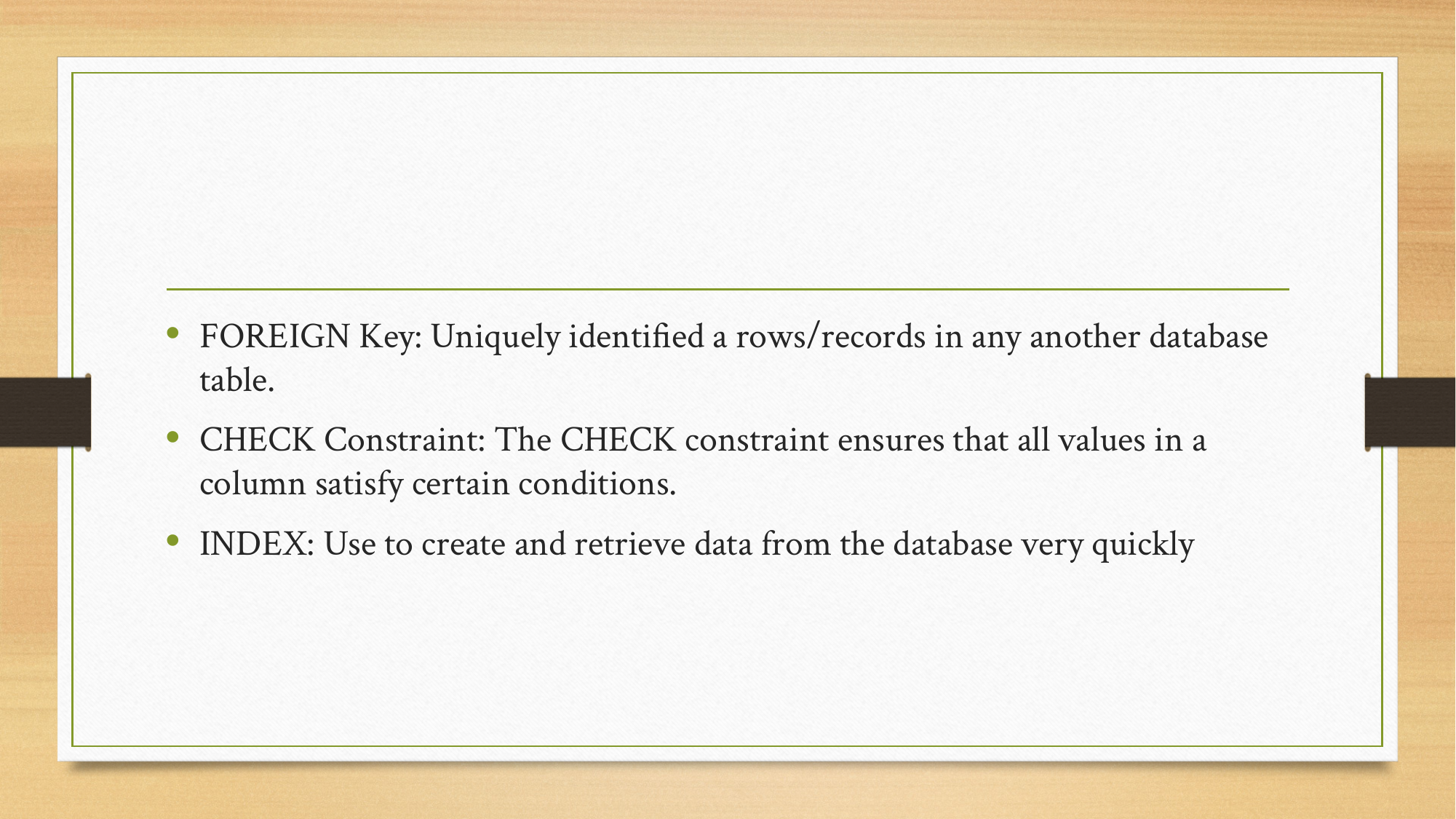

#
FOREIGN Key: Uniquely identified a rows/records in any another database table.
CHECK Constraint: The CHECK constraint ensures that all values in a column satisfy certain conditions.
INDEX: Use to create and retrieve data from the database very quickly